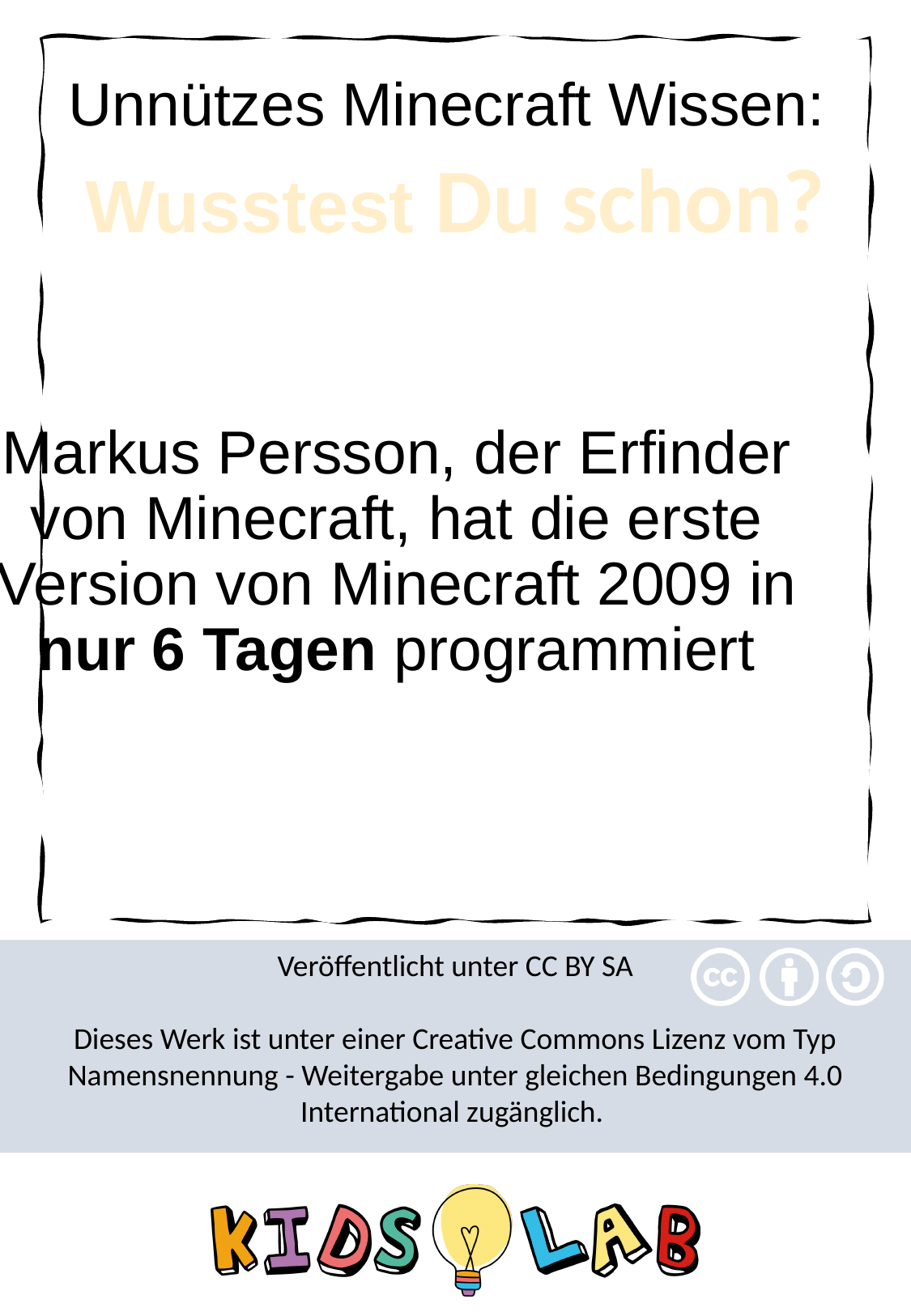

Unnützes Minecraft Wissen:
Wusstest Du schon?
Markus Persson, der Erfinder von Minecraft, hat die erste Version von Minecraft 2009 in nur 6 Tagen programmiert